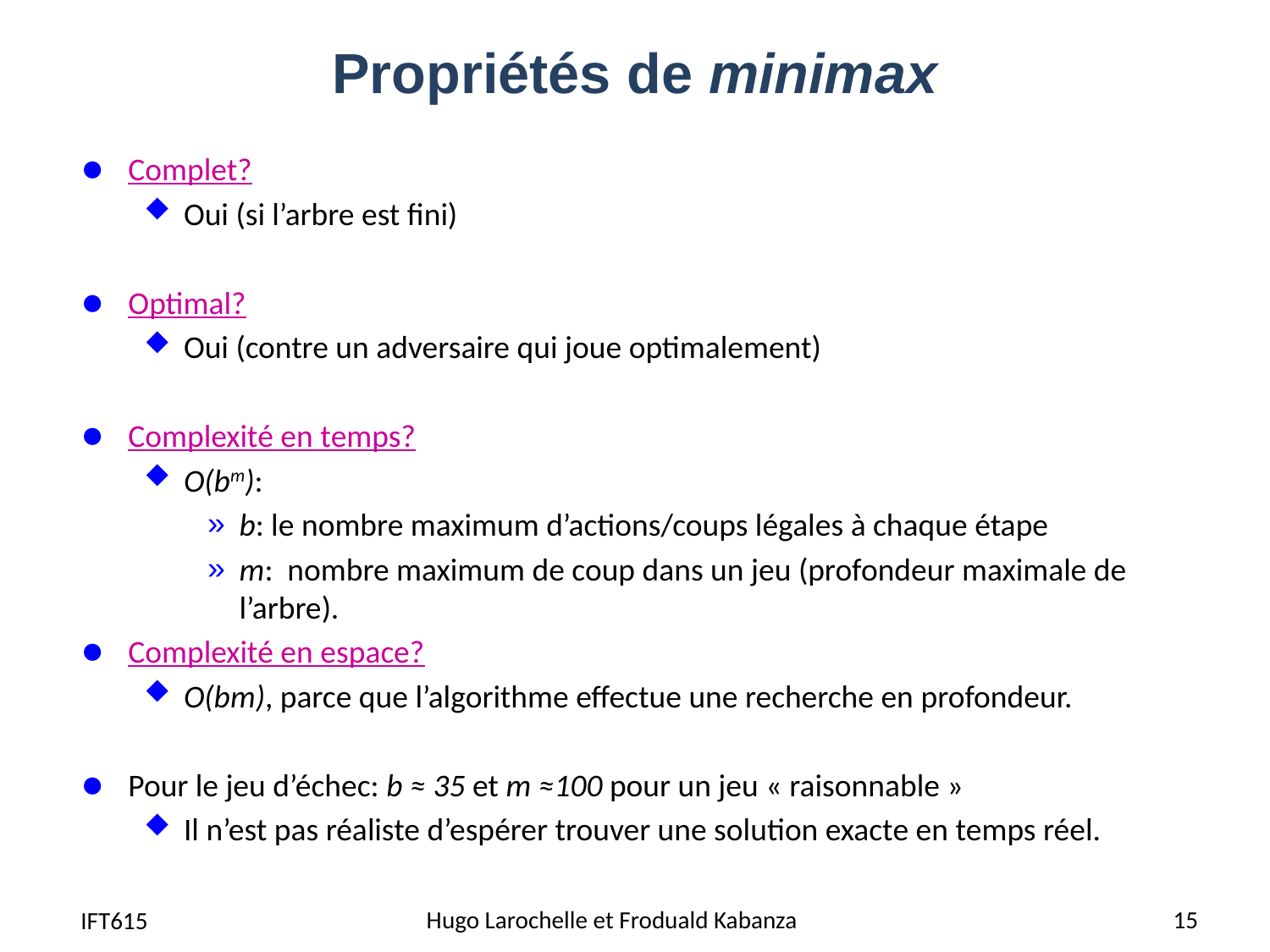

# Propriétés de minimax
Complet?
Oui (si l’arbre est fini)

Optimal?
Oui (contre un adversaire qui joue optimalement)

Complexité en temps?
O(bm):
b: le nombre maximum d’actions/coups légales à chaque étape
m:  nombre maximum de coup dans un jeu (profondeur maximale de l’arbre).
Complexité en espace?
O(bm), parce que l’algorithme effectue une recherche en profondeur.

Pour le jeu d’échec: b ≈ 35 et m ≈100 pour un jeu « raisonnable »
Il n’est pas réaliste d’espérer trouver une solution exacte en temps réel.
15
Hugo Larochelle et Froduald Kabanza
IFT615